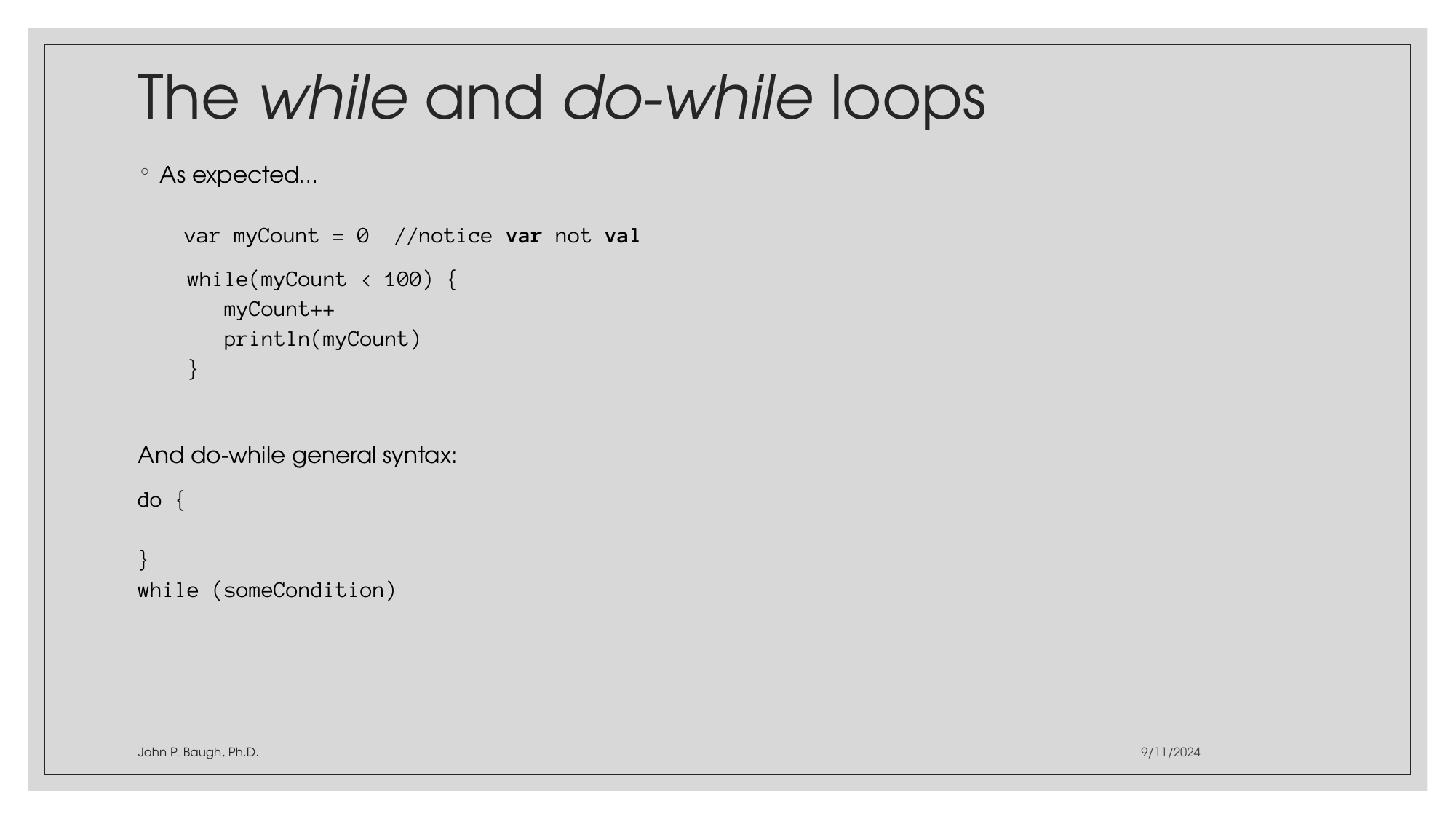

# The while and do-while loops
As expected…
  var myCount = 0  //notice var not val
    while(myCount < 100) {
       myCount++
       println(myCount)
    }

And do-while general syntax:
do {
}
while (someCondition)
John P. Baugh, Ph.D.
9/11/2024